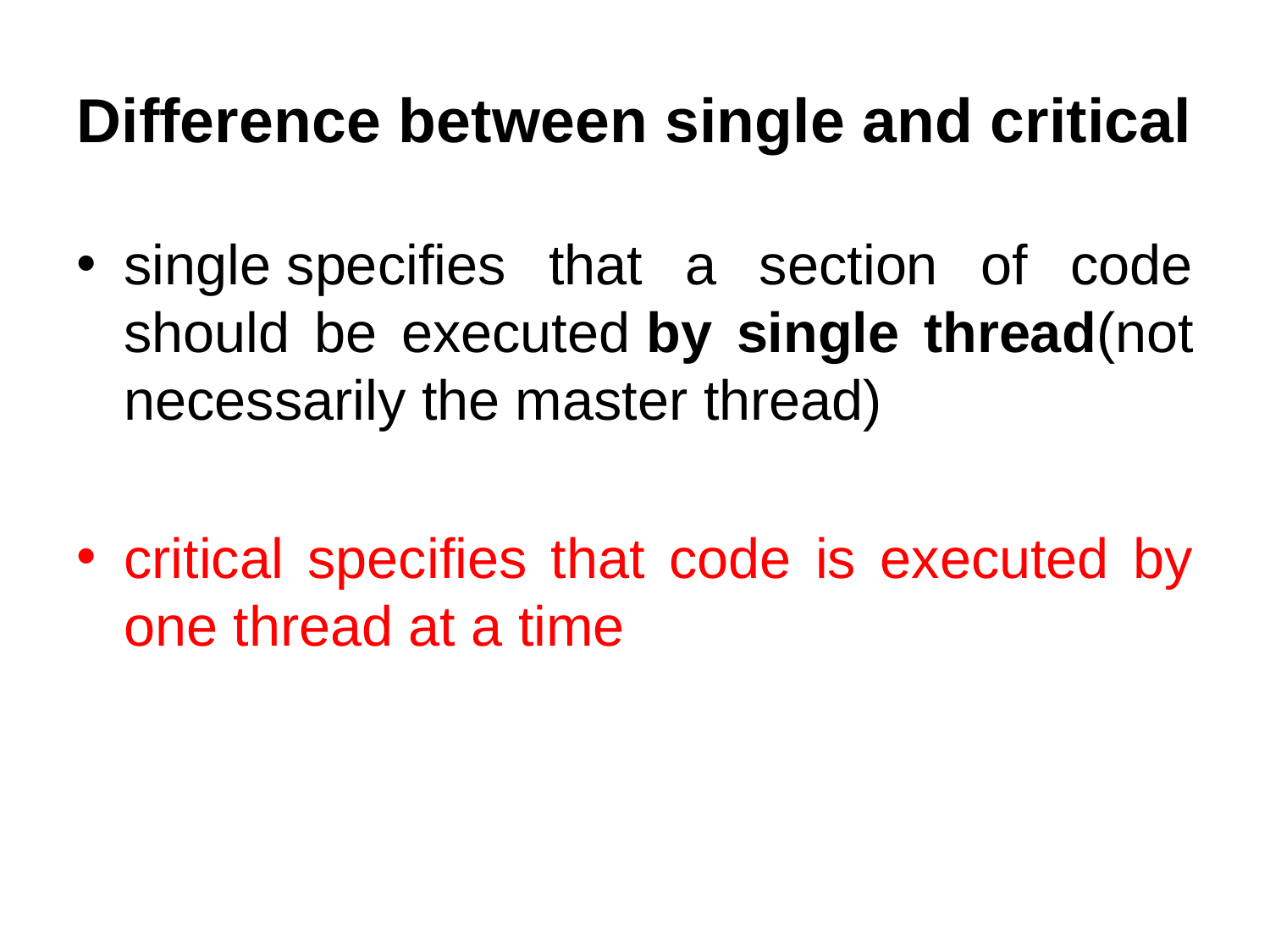

# Difference between single and critical
single specifies that a section of code should be executed by single thread(not necessarily the master thread)

critical specifies that code is executed by one thread at a time